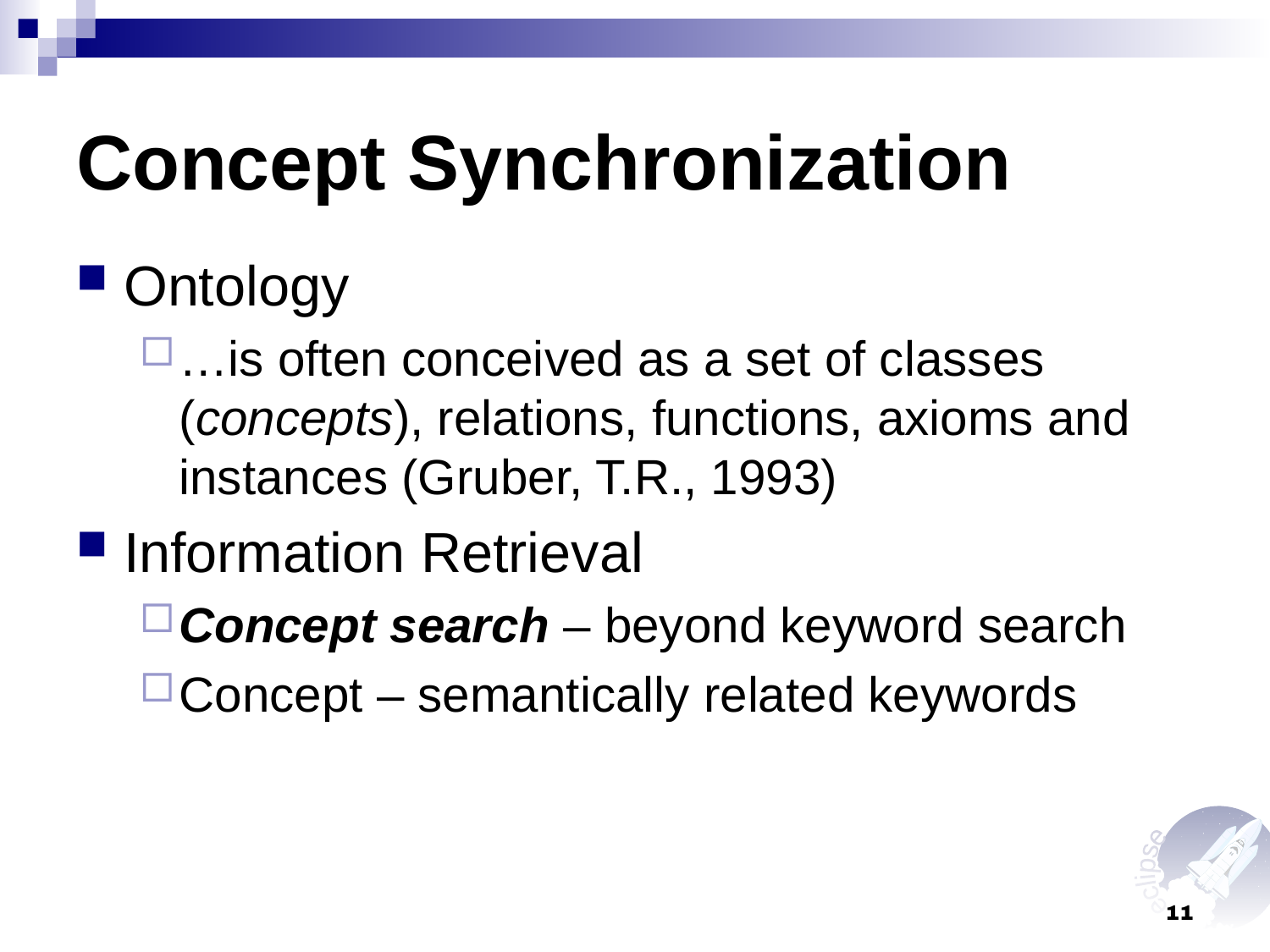

# Concept Synchronization
Ontology
…is often conceived as a set of classes (concepts), relations, functions, axioms and instances (Gruber, T.R., 1993)
Information Retrieval
Concept search – beyond keyword search
Concept – semantically related keywords
11